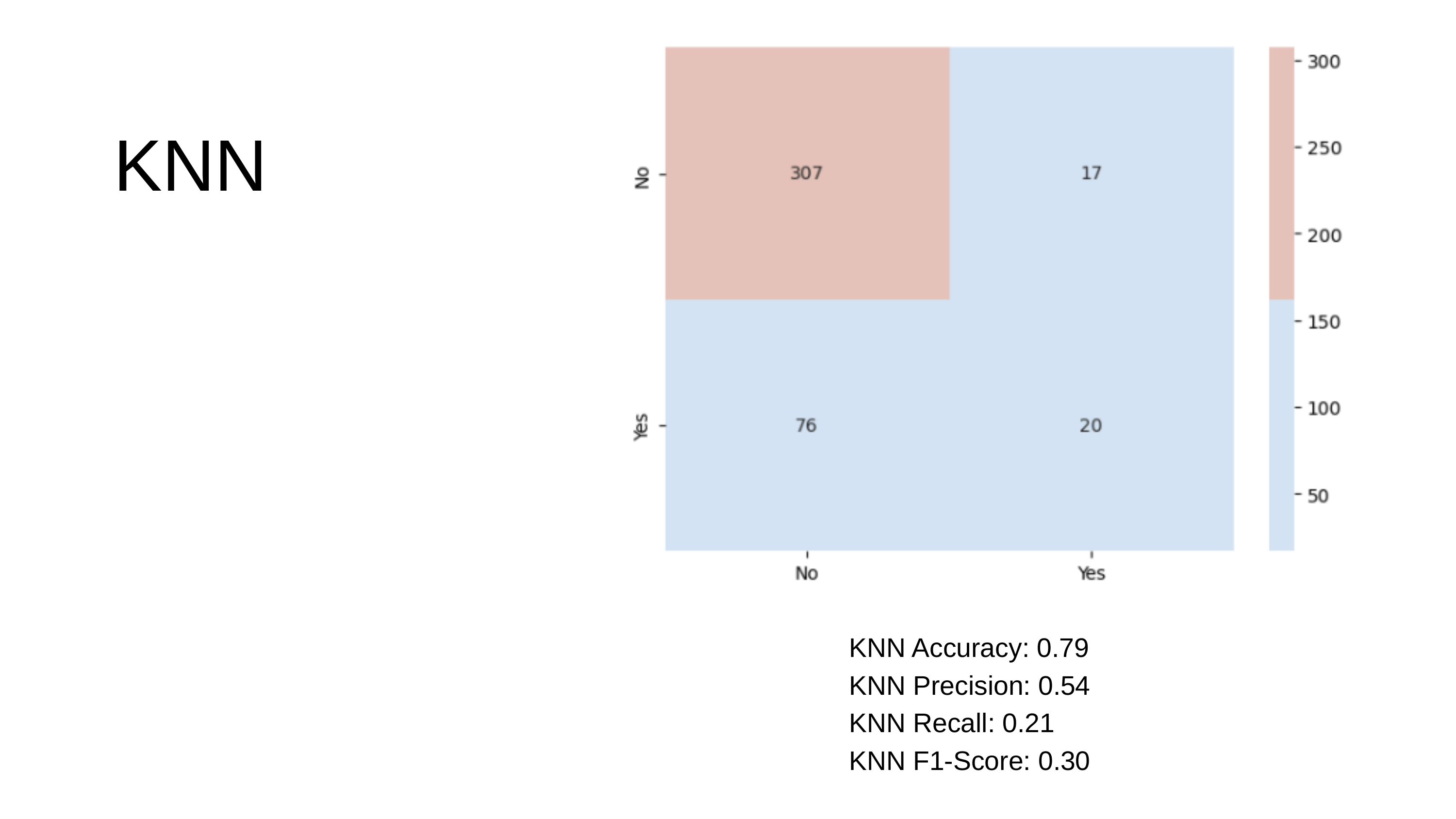

KNN
KNN Accuracy: 0.79
KNN Precision: 0.54
KNN Recall: 0.21
KNN F1-Score: 0.30